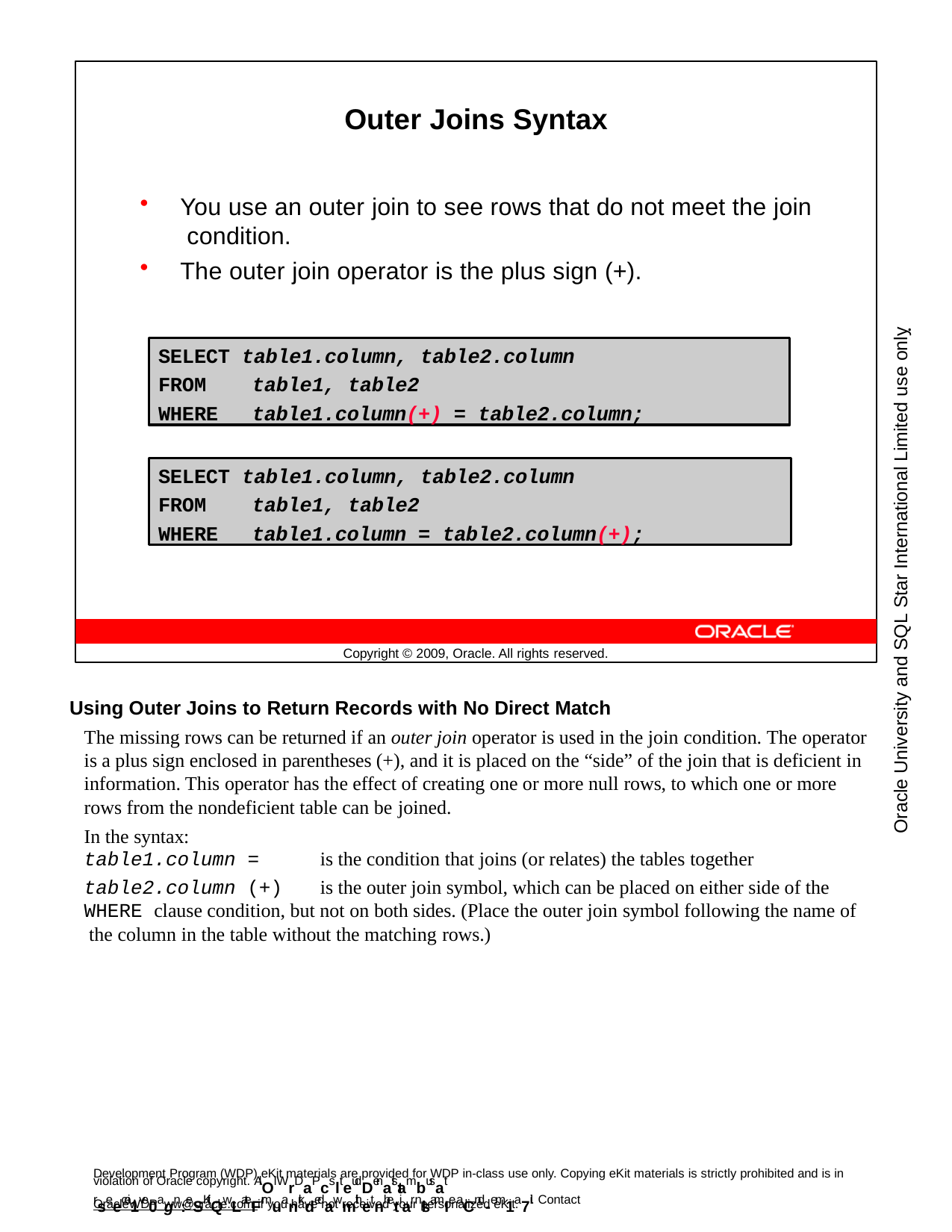

Outer Joins Syntax

You use an outer join to see rows that do not meet the join  condition.
The outer join operator is the plus sign (+).
Oracle University and SQL Star International Limited use onlyฺ
SELECT table1.column, table2.column
FROM	table1, table2
WHERE	table1.column(+) = table2.column;
SELECT table1.column, table2.column
FROM	table1, table2
WHERE	table1.column = table2.column(+);
Copyright © 2009, Oracle. All rights reserved.

Using Outer Joins to Return Records with No Direct Match
The missing rows can be returned if an outer join operator is used in the join condition. The operator  is a plus sign enclosed in parentheses (+), and it is placed on the “side” of the join that is deficient in  information. This operator has the effect of creating one or more null rows, to which one or more  rows from the nondeficient table can be joined.
In the syntax:
table1.column =	is the condition that joins (or relates) the tables together
table2.column (+)	is the outer join symbol, which can be placed on either side of the  WHERE clause condition, but not on both sides. (Place the outer join symbol following the name of  the column in the table without the matching rows.)
Development Program (WDP) eKit materials are provided for WDP in-class use only. Copying eKit materials is strictly prohibited and is in
violation of Oracle copyright. AlOl WrDaPcslteudDenatstambusat rseecei1ve0agn:eSKitQwLateFrmuanrkdedawmithetnhetiar nlsamIe aCnd -em1a7il. Contact
OracleWDP_ww@oracle.com if you have not received your personalized eKit.